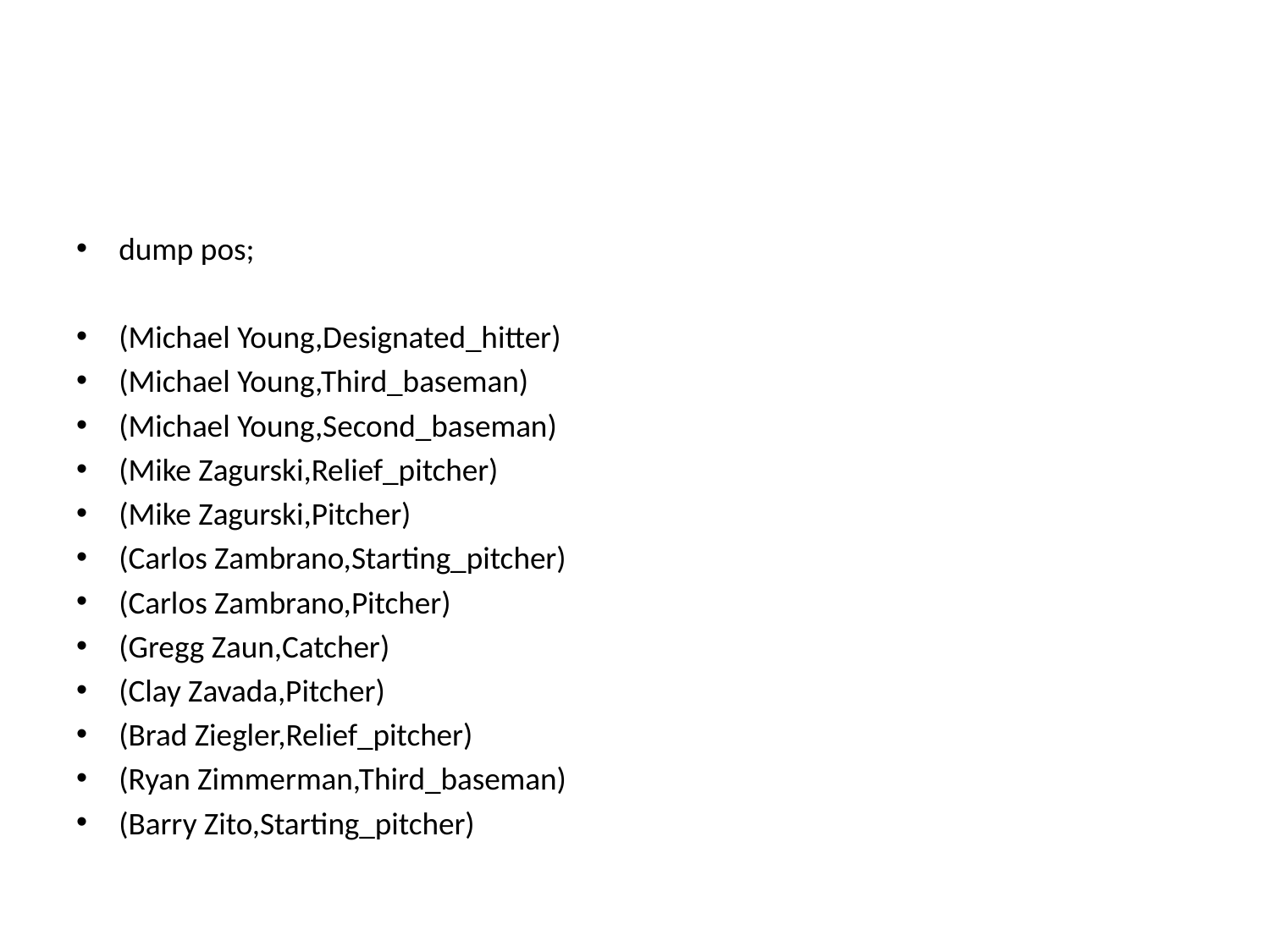

#
dump pos;

(Michael Young,Designated_hitter)
(Michael Young,Third_baseman)
(Michael Young,Second_baseman)
(Mike Zagurski,Relief_pitcher)
(Mike Zagurski,Pitcher)
(Carlos Zambrano,Starting_pitcher)
(Carlos Zambrano,Pitcher)
(Gregg Zaun,Catcher)
(Clay Zavada,Pitcher)
(Brad Ziegler,Relief_pitcher)
(Ryan Zimmerman,Third_baseman)
(Barry Zito,Starting_pitcher)